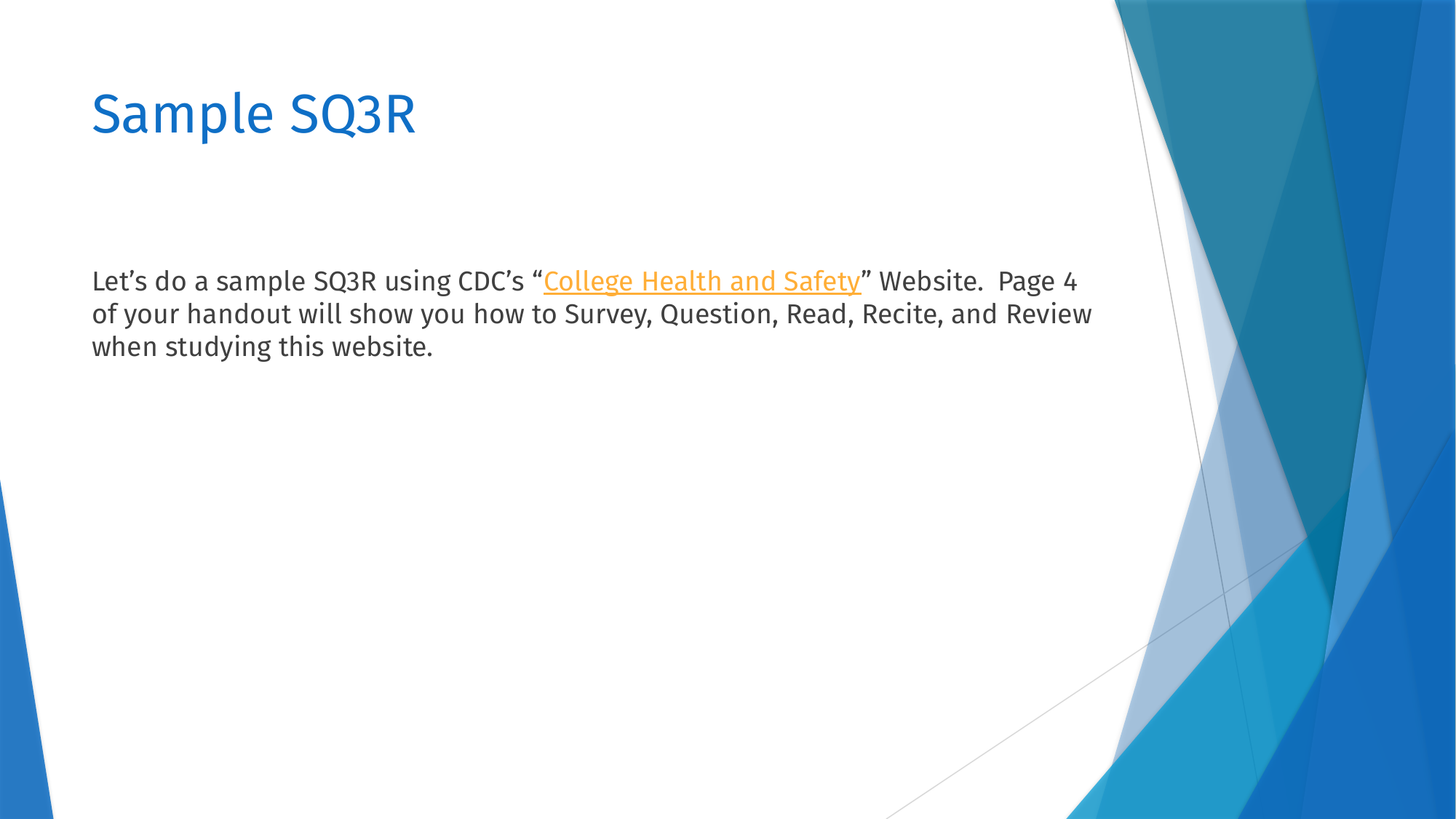

# Sample SQ3R
Let’s do a sample SQ3R using CDC’s “College Health and Safety” Website.  Page 4 of your handout will show you how to Survey, Question, Read, Recite, and Review when studying this website.